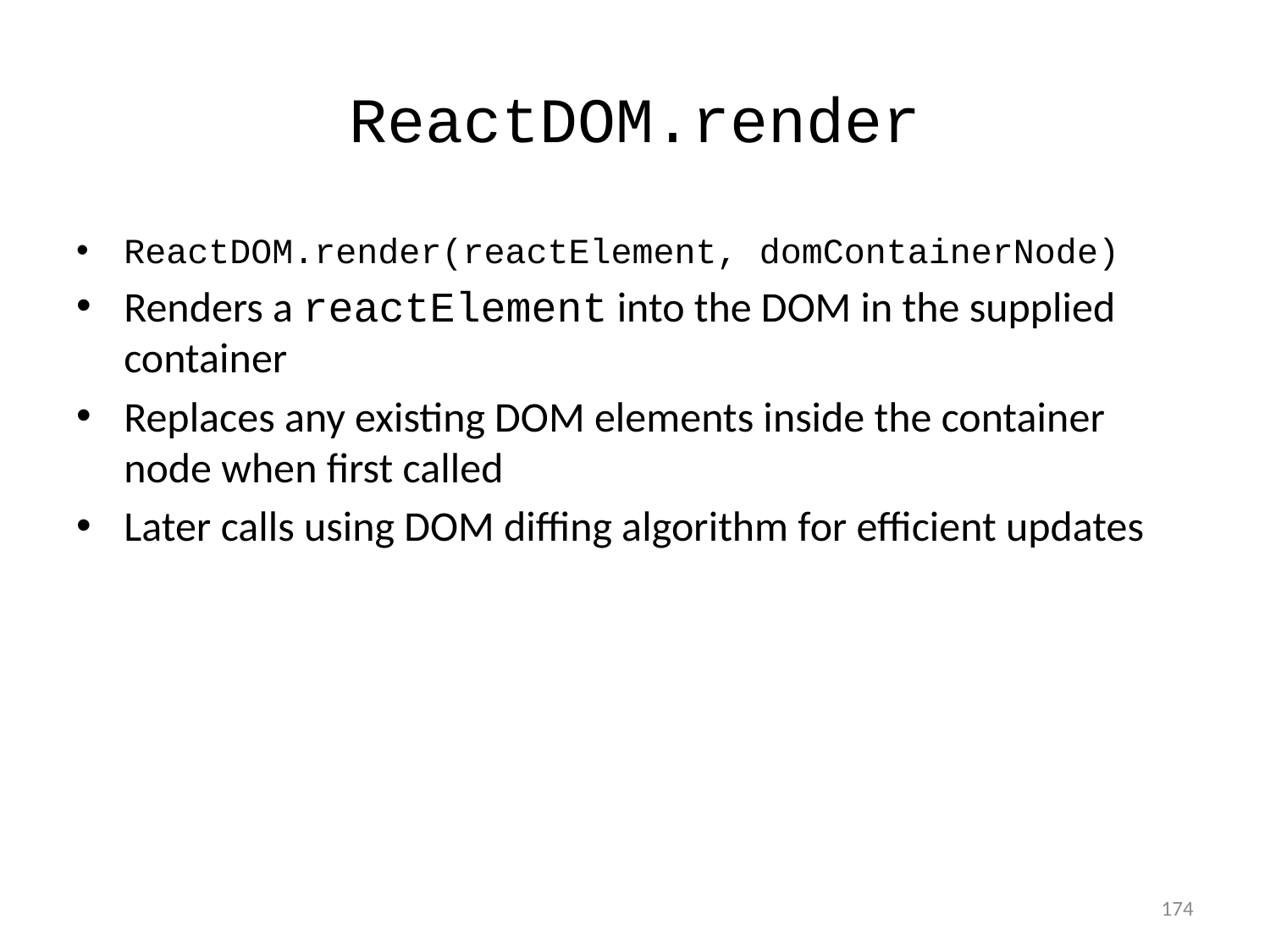

# ReactDOM.render
ReactDOM.render(reactElement, domContainerNode)
Renders a reactElement into the DOM in the supplied container
Replaces any existing DOM elements inside the container node when first called
Later calls using DOM diffing algorithm for efficient updates
174